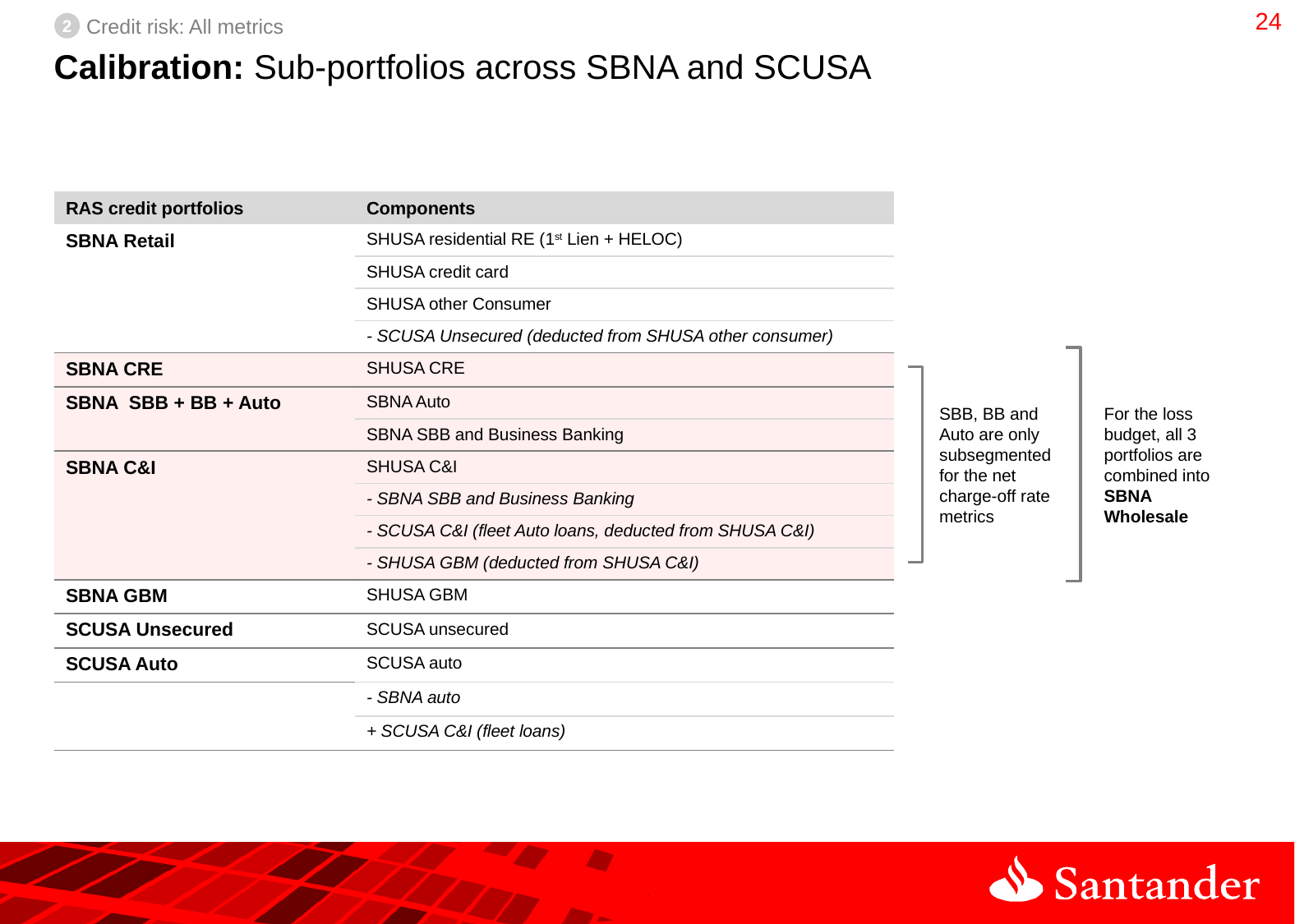

24
2
Credit risk: All metrics
# Calibration: Sub-portfolios across SBNA and SCUSA
| RAS credit portfolios | Components |
| --- | --- |
| SBNA Retail | SHUSA residential RE (1st Lien + HELOC) |
|  | SHUSA credit card |
|  | SHUSA other Consumer |
|  | - SCUSA Unsecured (deducted from SHUSA other consumer) |
| SBNA CRE | SHUSA CRE |
| SBNA SBB + BB + Auto | SBNA Auto |
|  | SBNA SBB and Business Banking |
| SBNA C&I | SHUSA C&I |
|  | - SBNA SBB and Business Banking |
|  | - SCUSA C&I (fleet Auto loans, deducted from SHUSA C&I) |
|  | - SHUSA GBM (deducted from SHUSA C&I) |
| SBNA GBM | SHUSA GBM |
| SCUSA Unsecured | SCUSA unsecured |
| SCUSA Auto | SCUSA auto |
|  | - SBNA auto |
|  | + SCUSA C&I (fleet loans) |

SBB, BB and Auto are only subsegmented for the net charge-off rate metrics
For the loss budget, all 3 portfolios are combined into
SBNA Wholesale